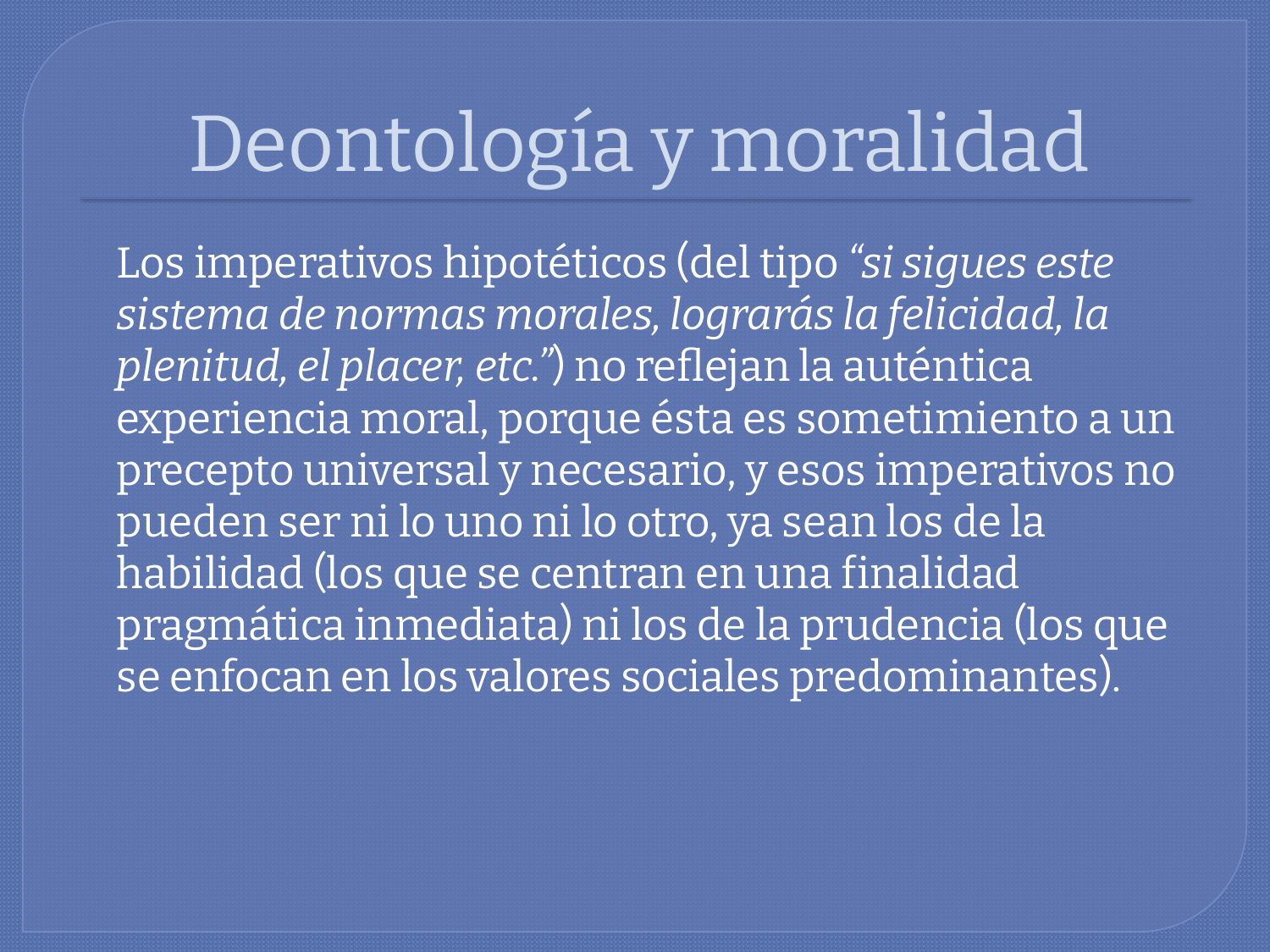

# Deontología y moralidad
Los imperativos hipotéticos (del tipo “si sigues este sistema de normas morales, lograrás la felicidad, la plenitud, el placer, etc.”) no reflejan la auténtica experiencia moral, porque ésta es sometimiento a un precepto universal y necesario, y esos imperativos no pueden ser ni lo uno ni lo otro, ya sean los de la habilidad (los que se centran en una finalidad pragmática inmediata) ni los de la prudencia (los que se enfocan en los valores sociales predominantes).